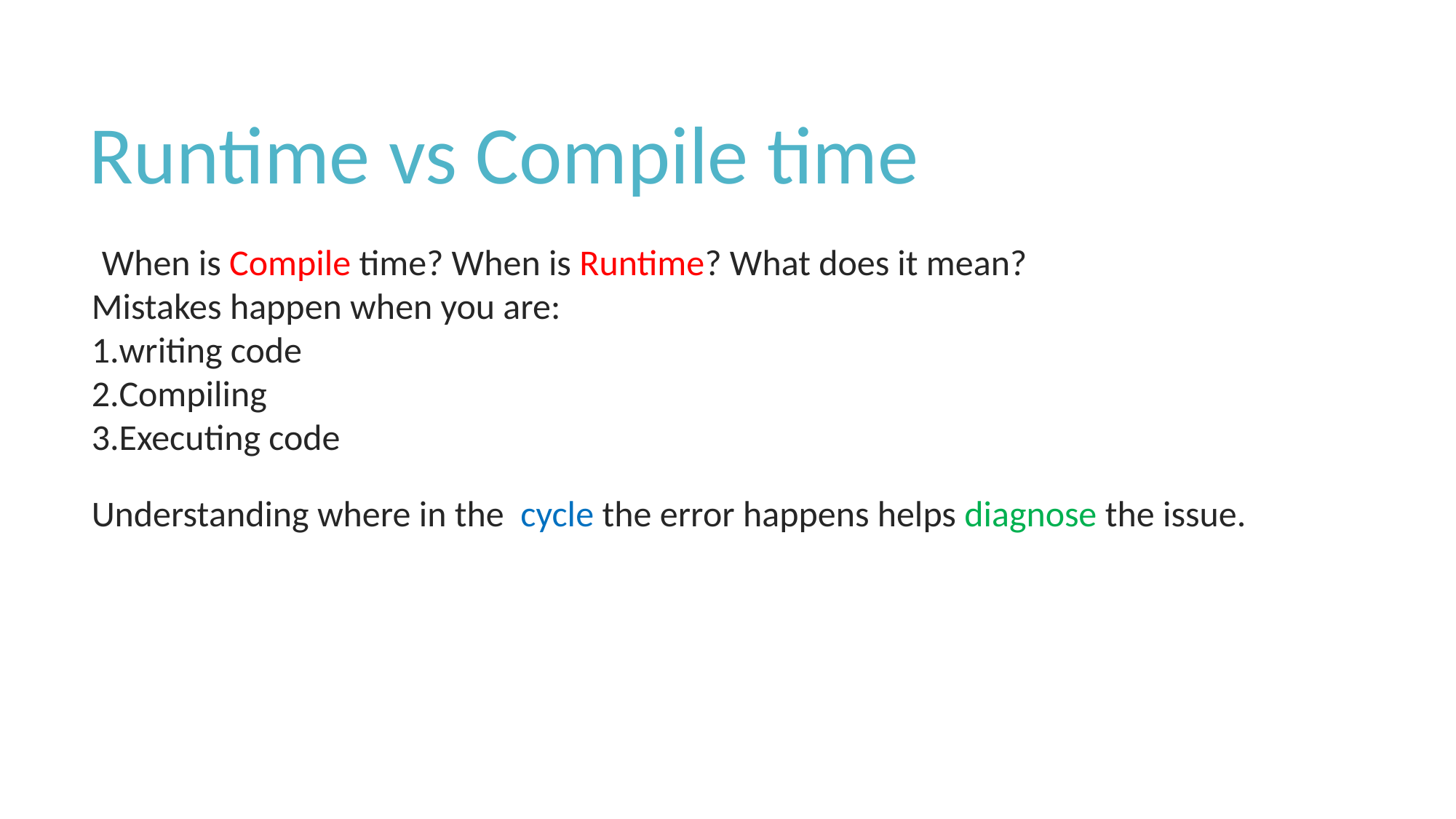

Runtime vs Compile time
When is Compile time? When is Runtime? What does it mean?
Mistakes happen when you are:
writing code
Compiling
Executing code

Understanding where in the  cycle the error happens helps diagnose the issue.